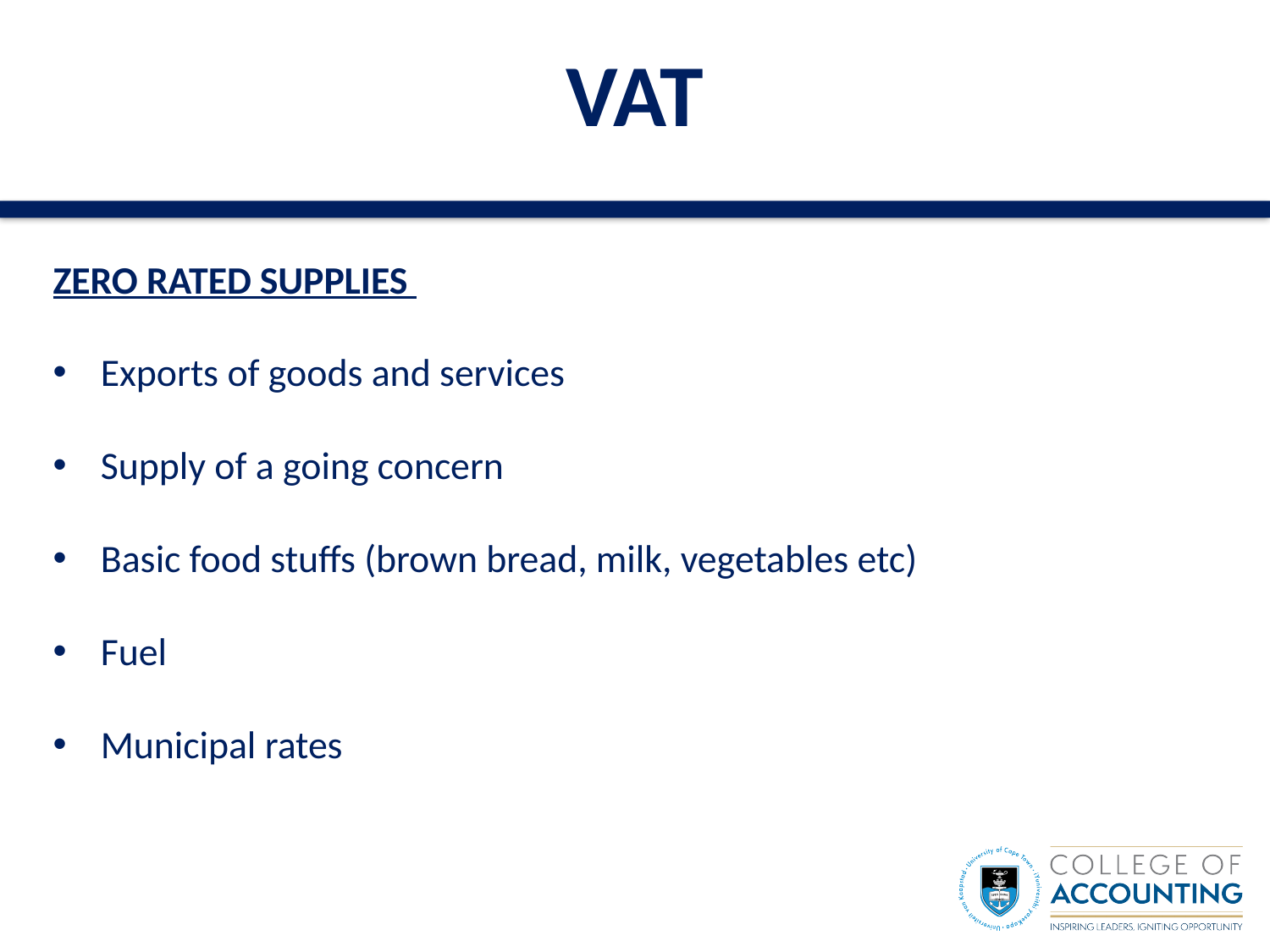

# VAT

ZERO RATED SUPPLIES

Exports of goods and services

Supply of a going concern

Basic food stuffs (brown bread, milk, vegetables etc)

Fuel

Municipal rates